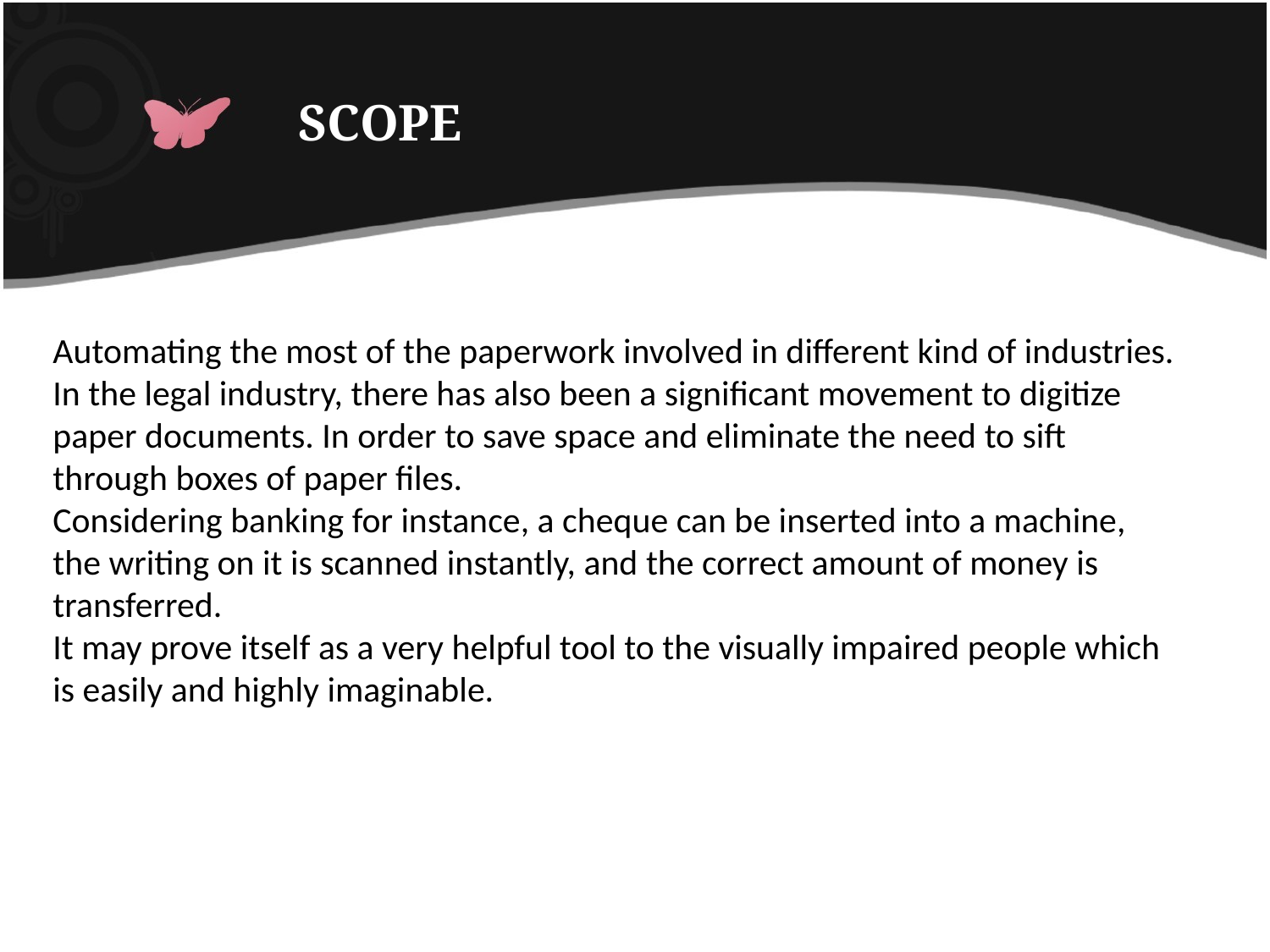

# SCOPE
Automating the most of the paperwork involved in different kind of industries.
In the legal industry, there has also been a significant movement to digitize paper documents. In order to save space and eliminate the need to sift through boxes of paper files.
Considering banking for instance, a cheque can be inserted into a machine, the writing on it is scanned instantly, and the correct amount of money is transferred.
It may prove itself as a very helpful tool to the visually impaired people which is easily and highly imaginable.